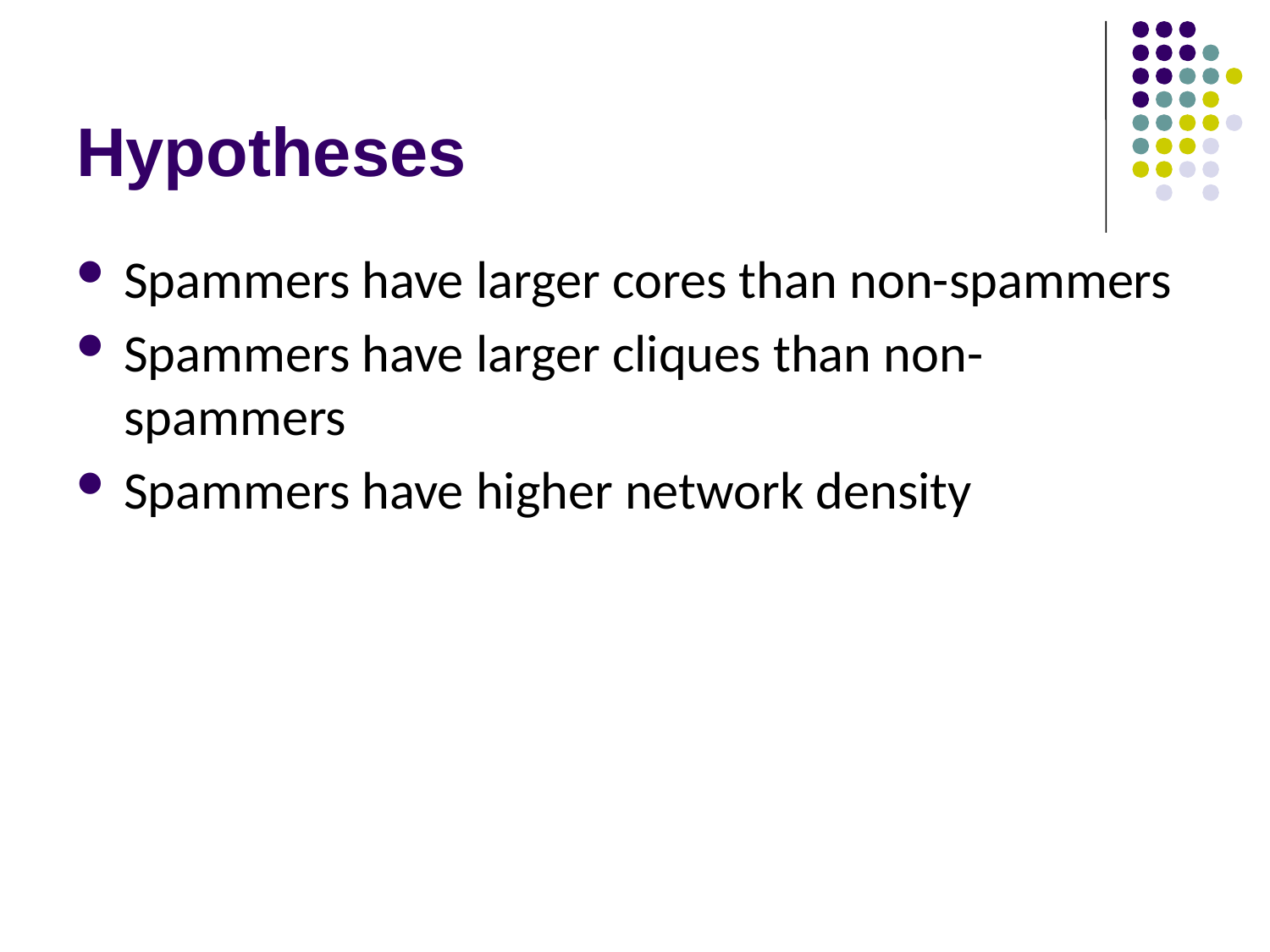

# Hypotheses
Spammers have larger cores than non-spammers
Spammers have larger cliques than non-spammers
Spammers have higher network density